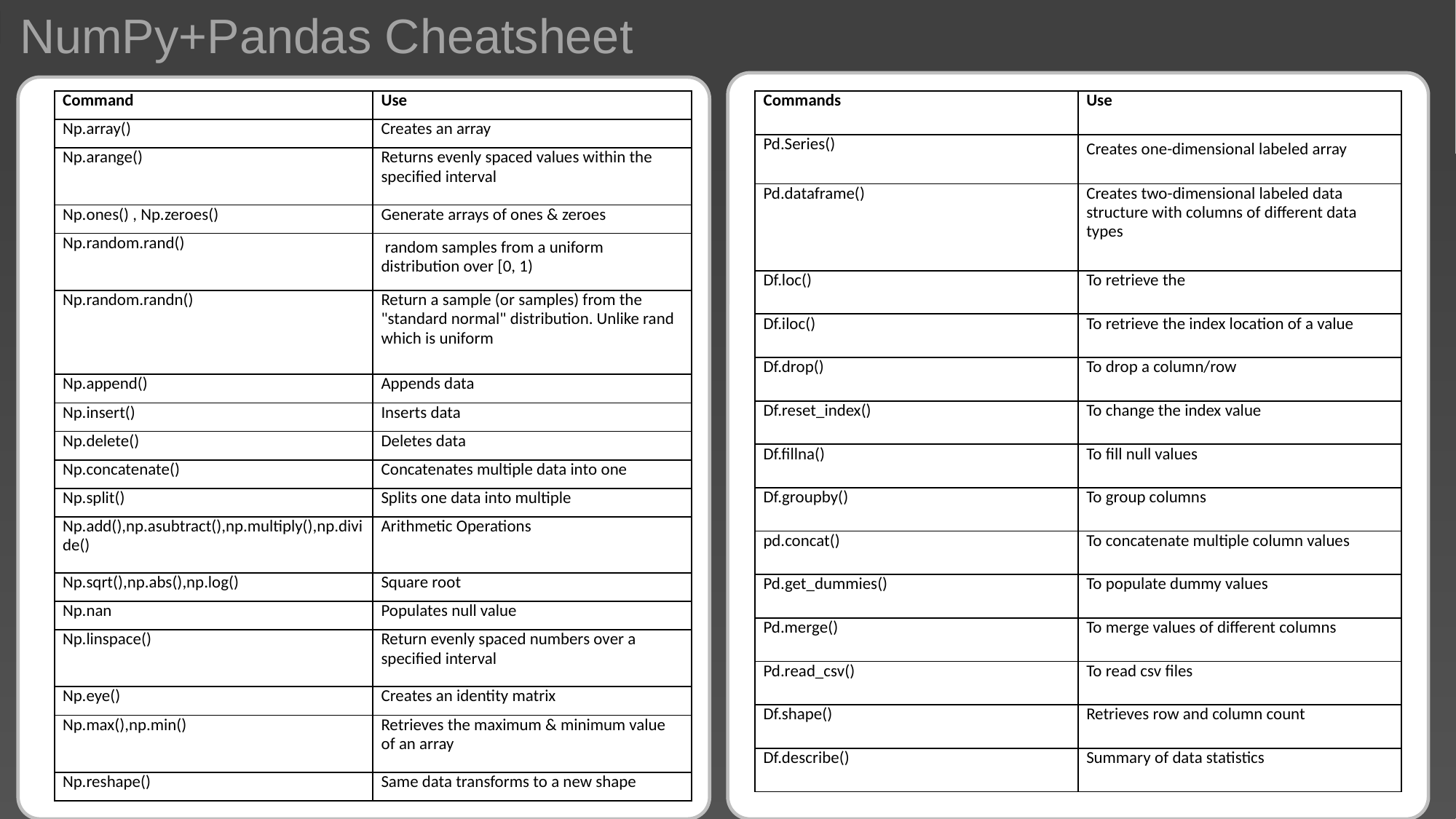

NumPy+Pandas Cheatsheet

# Slide 5

| Command | Use |
| --- | --- |
| Np.array() | Creates an array |
| Np.arange() | Returns evenly spaced values within the specified interval |
| Np.ones() , Np.zeroes() | Generate arrays of ones & zeroes |
| Np.random.rand() | random samples from a uniform distribution over [0, 1) |
| Np.random.randn() | Return a sample (or samples) from the "standard normal" distribution. Unlike rand which is uniform |
| Np.append() | Appends data |
| Np.insert() | Inserts data |
| Np.delete() | Deletes data |
| Np.concatenate() | Concatenates multiple data into one |
| Np.split() | Splits one data into multiple |
| Np.add(),np.asubtract(),np.multiply(),np.divide() | Arithmetic Operations |
| Np.sqrt(),np.abs(),np.log() | Square root |
| Np.nan | Populates null value |
| Np.linspace() | Return evenly spaced numbers over a specified interval |
| Np.eye() | Creates an identity matrix |
| Np.max(),np.min() | Retrieves the maximum & minimum value of an array |
| Np.reshape() | Same data transforms to a new shape |

| Commands | Use |
| --- | --- |
| Pd.Series() | Creates one-dimensional labeled array |
| Pd.dataframe() | Creates two-dimensional labeled data structure with columns of different data types |
| Df.loc() | To retrieve the |
| Df.iloc() | To retrieve the index location of a value |
| Df.drop() | To drop a column/row |
| Df.reset\_index() | To change the index value |
| Df.fillna() | To fill null values |
| Df.groupby() | To group columns |
| pd.concat() | To concatenate multiple column values |
| Pd.get\_dummies() | To populate dummy values |
| Pd.merge() | To merge values of different columns |
| Pd.read\_csv() | To read csv files |
| Df.shape() | Retrieves row and column count |
| Df.describe() | Summary of data statistics |